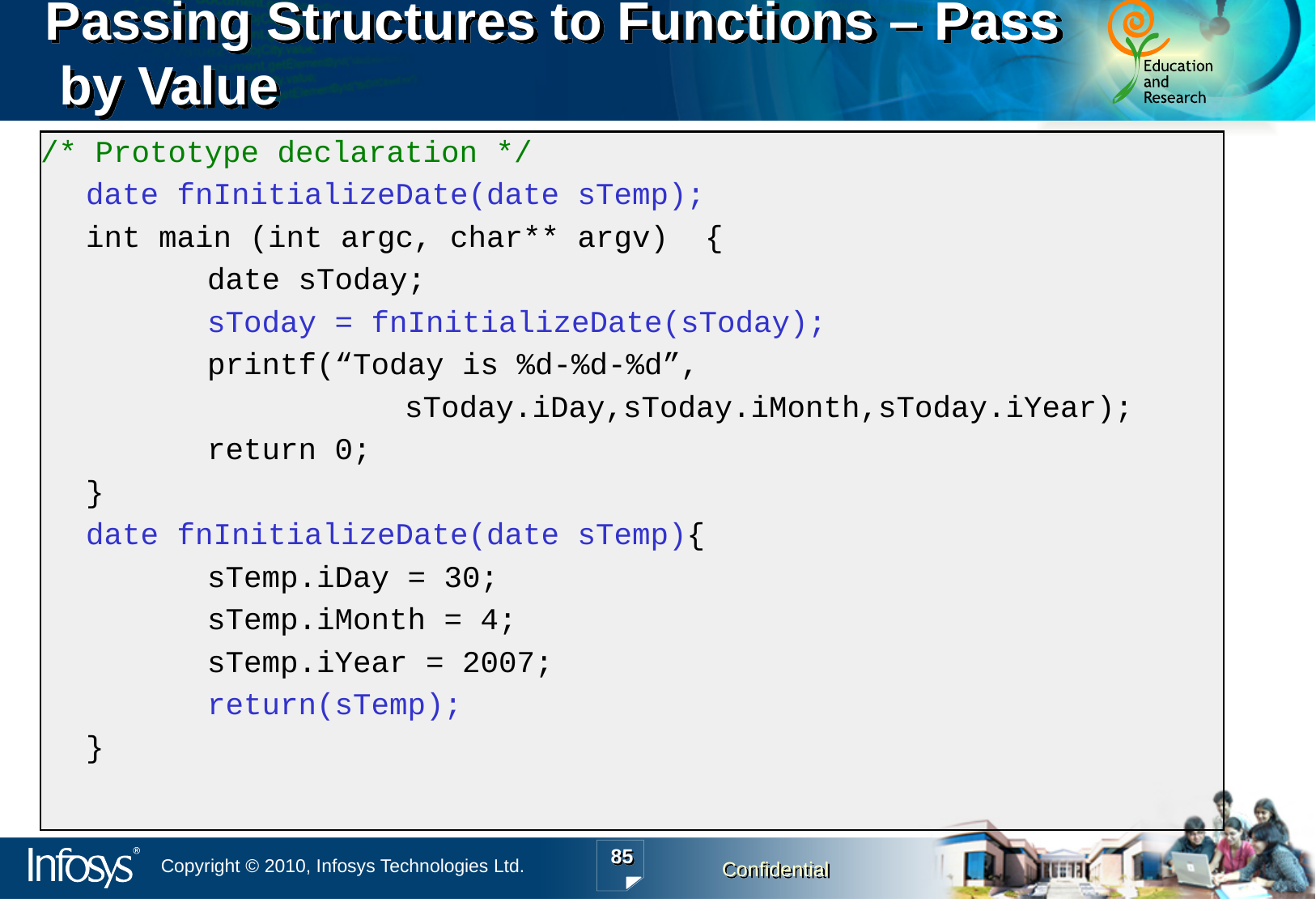

Passing Structures to Functions – Pass
 by Value
/* Prototype declaration */
	date fnInitializeDate(date sTemp);
	int main (int argc, char** argv)  {
		date sToday;
		sToday = fnInitializeDate(sToday);
		printf(“Today is %d-%d-%d”,
                    sToday.iDay,sToday.iMonth,sToday.iYear);
		return 0;
	}
	date fnInitializeDate(date sTemp){
		sTemp.iDay = 30;
		sTemp.iMonth = 4;
		sTemp.iYear = 2007;
		return(sTemp);
	}